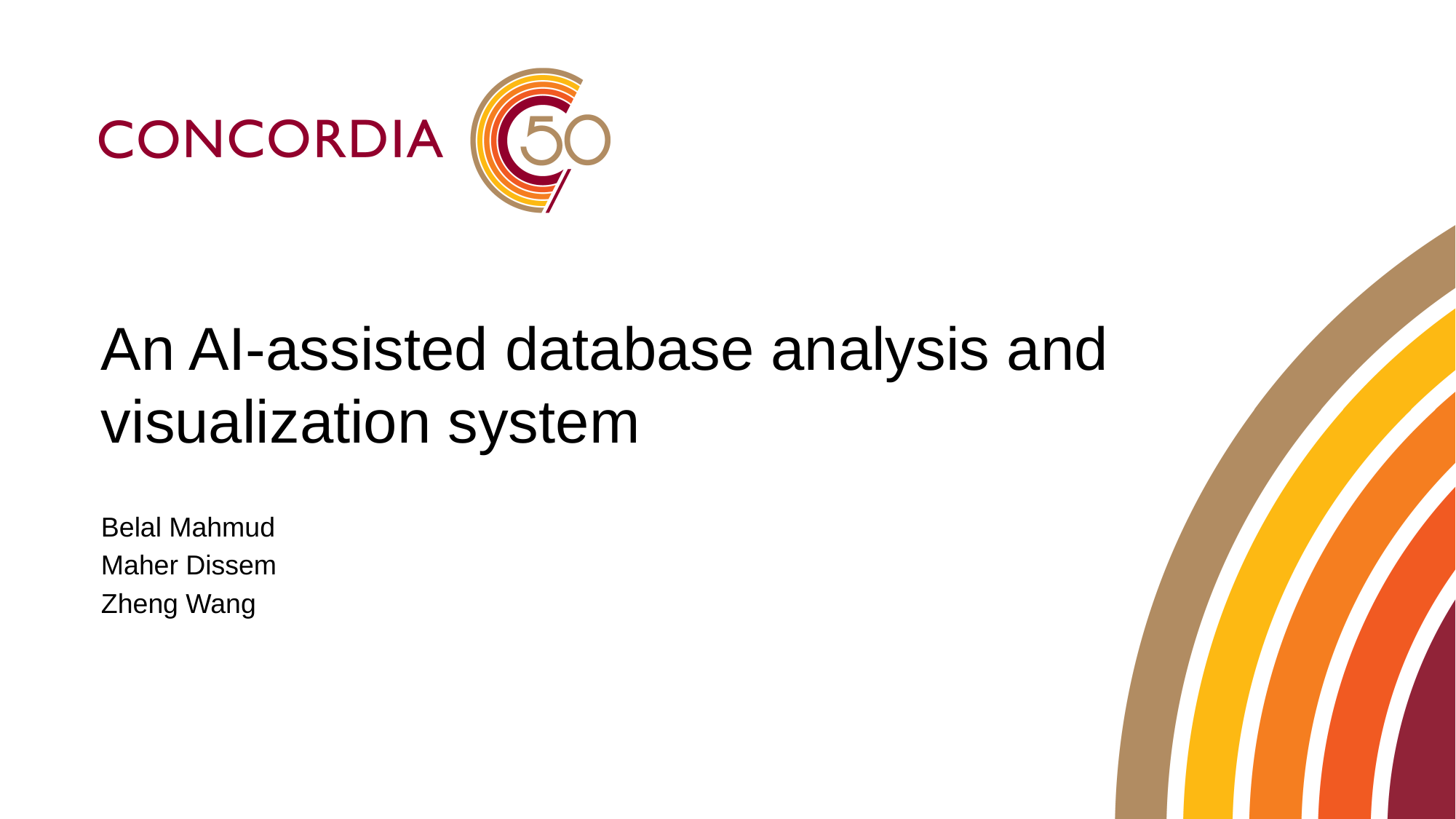

# An AI-assisted database analysis and visualization system
Belal Mahmud
Maher Dissem
Zheng Wang